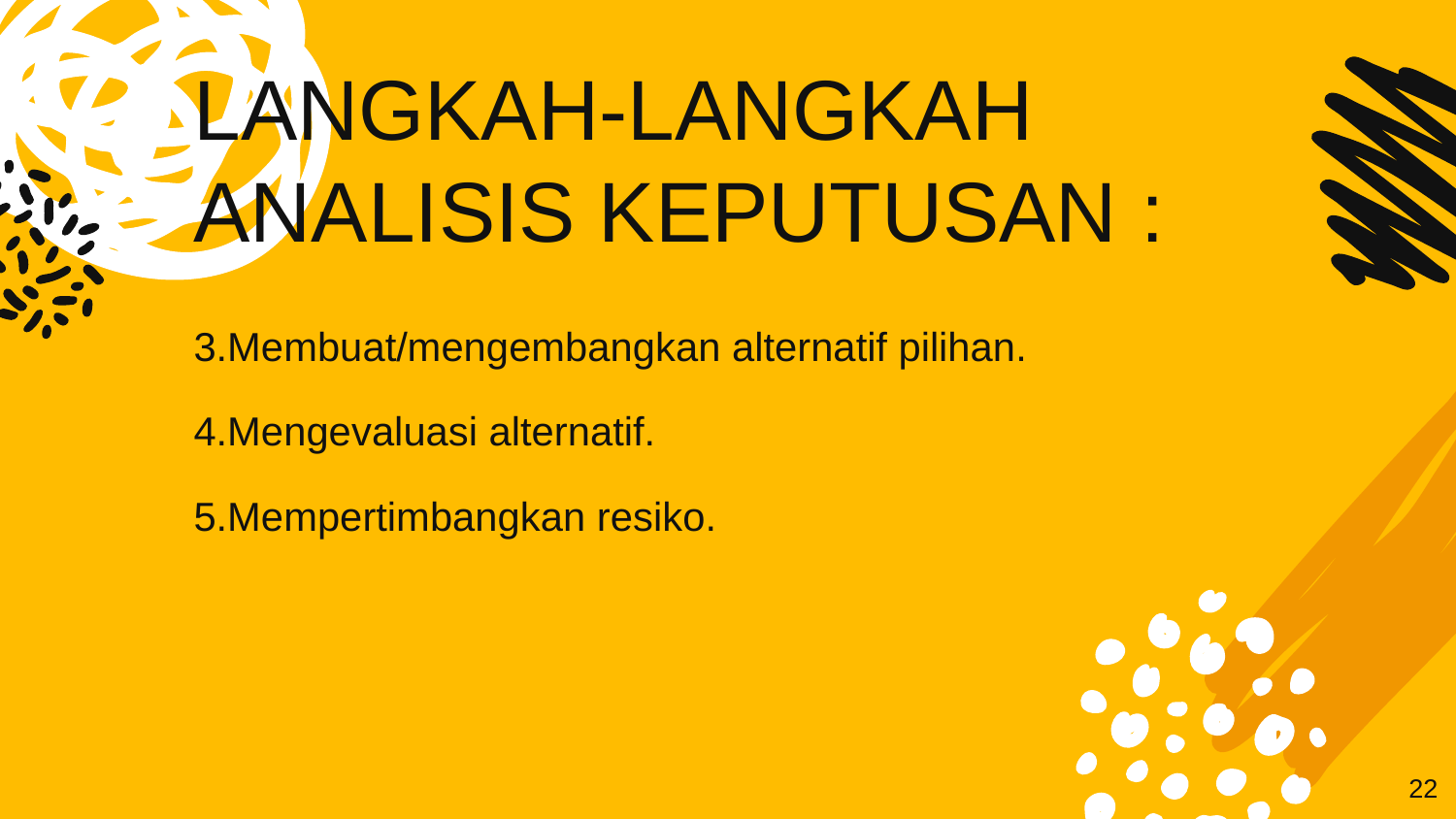

# LANGKAH-LANGKAH ANALISIS KEPUTUSAN :
3.Membuat/mengembangkan alternatif pilihan.
4.Mengevaluasi alternatif.
5.Mempertimbangkan resiko.

22